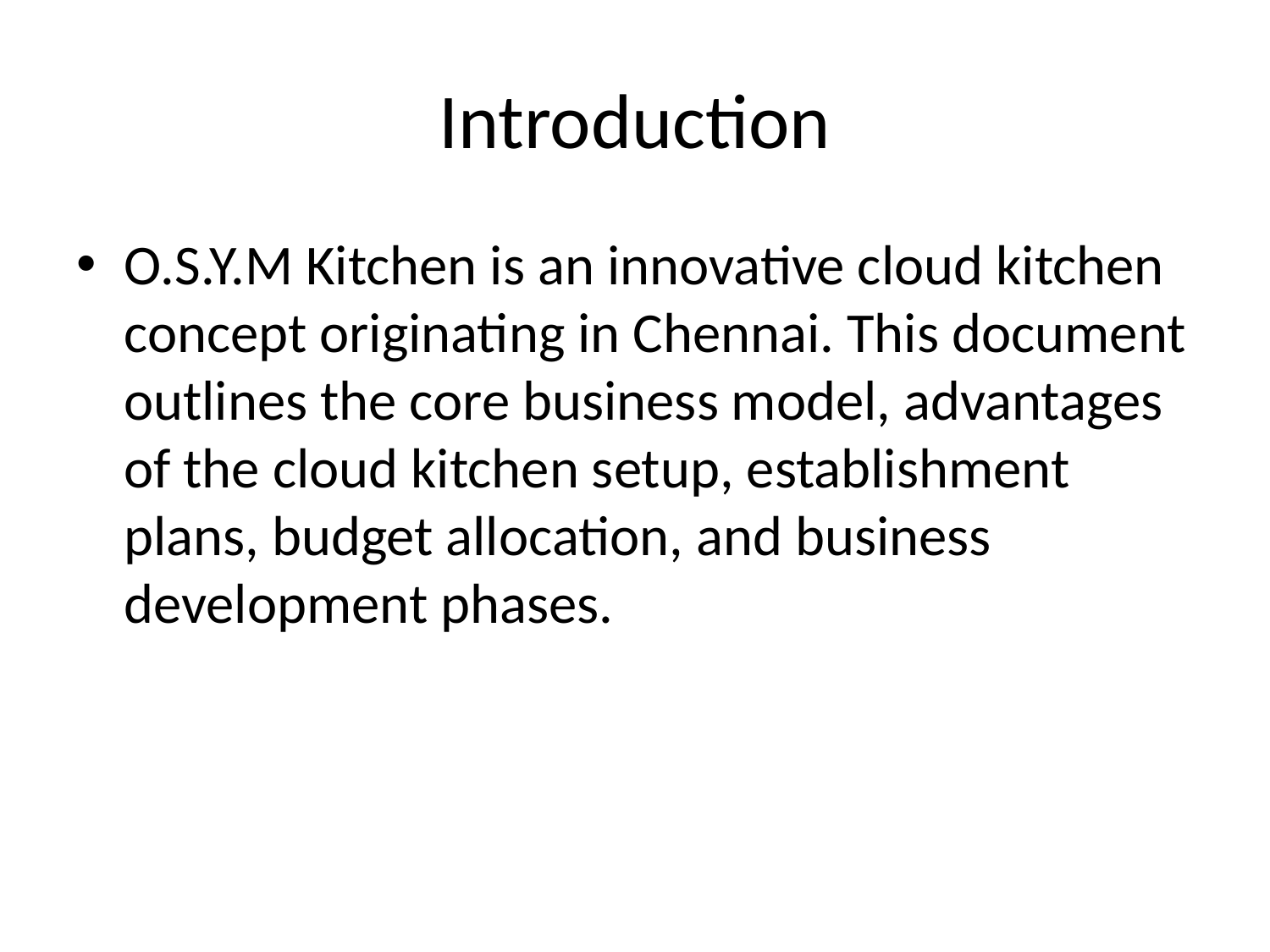

# Introduction
O.S.Y.M Kitchen is an innovative cloud kitchen concept originating in Chennai. This document outlines the core business model, advantages of the cloud kitchen setup, establishment plans, budget allocation, and business development phases.